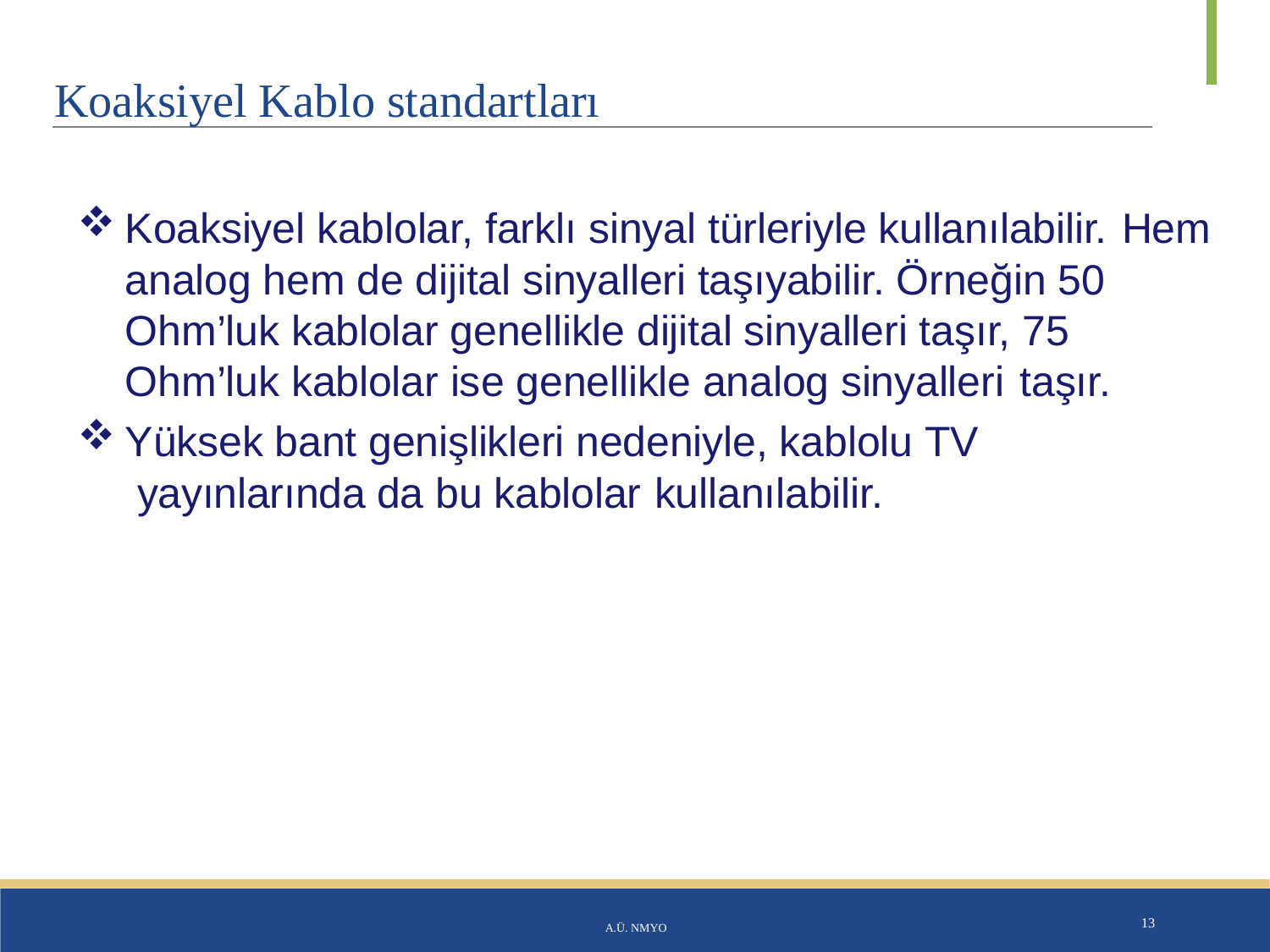

# Koaksiyel Kablo standartları
Koaksiyel kablolar, farklı sinyal türleriyle kullanılabilir. Hem
analog hem de dijital sinyalleri taşıyabilir. Örneğin 50  Ohm’luk kablolar genellikle dijital sinyalleri taşır, 75  Ohm’luk kablolar ise genellikle analog sinyalleri taşır.
Yüksek bant genişlikleri nedeniyle, kablolu TV  yayınlarında da bu kablolar kullanılabilir.
A.Ü. NMYO
13